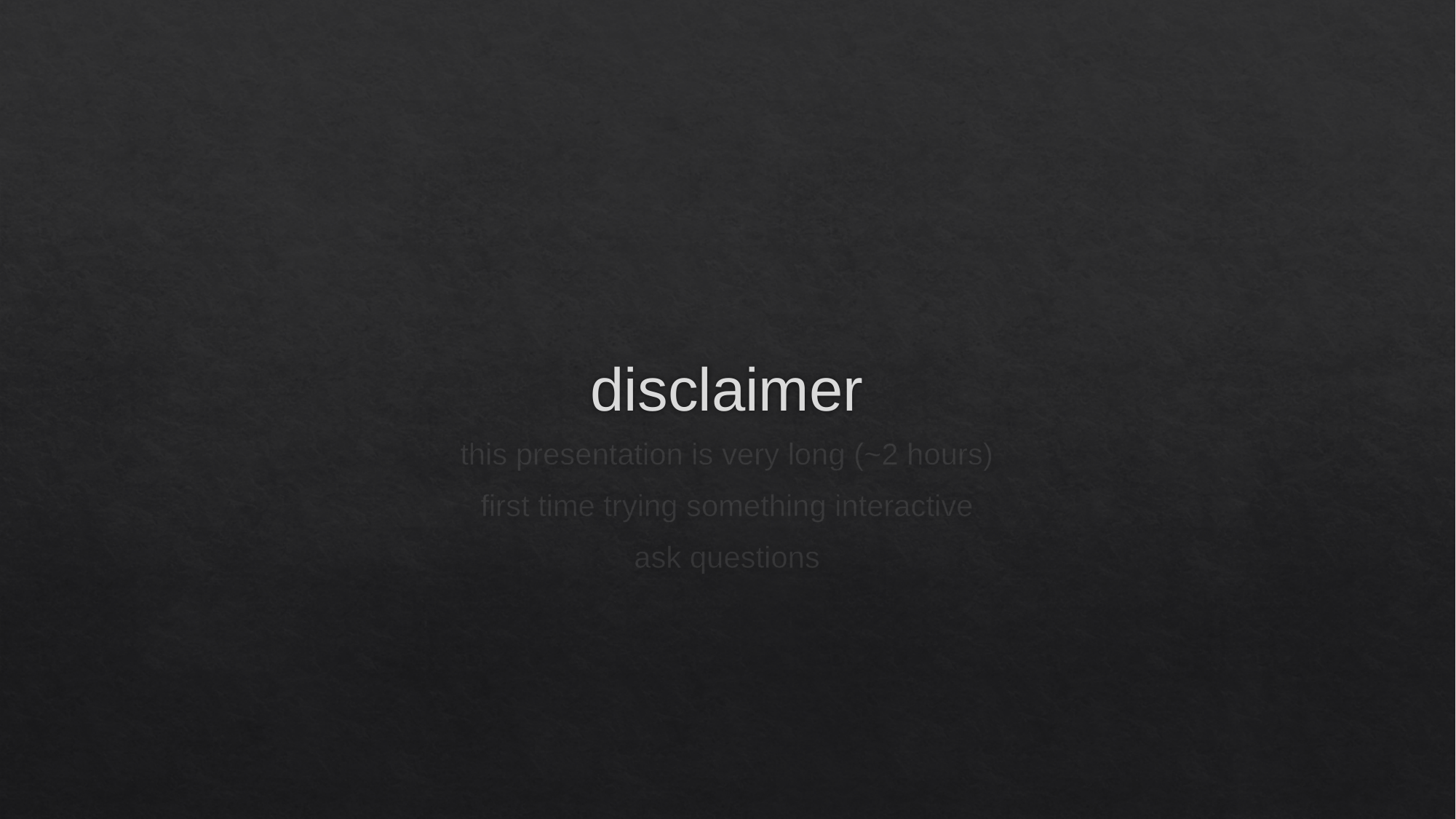

# disclaimer
this presentation is very long (~2 hours)
first time trying something interactive
ask questions